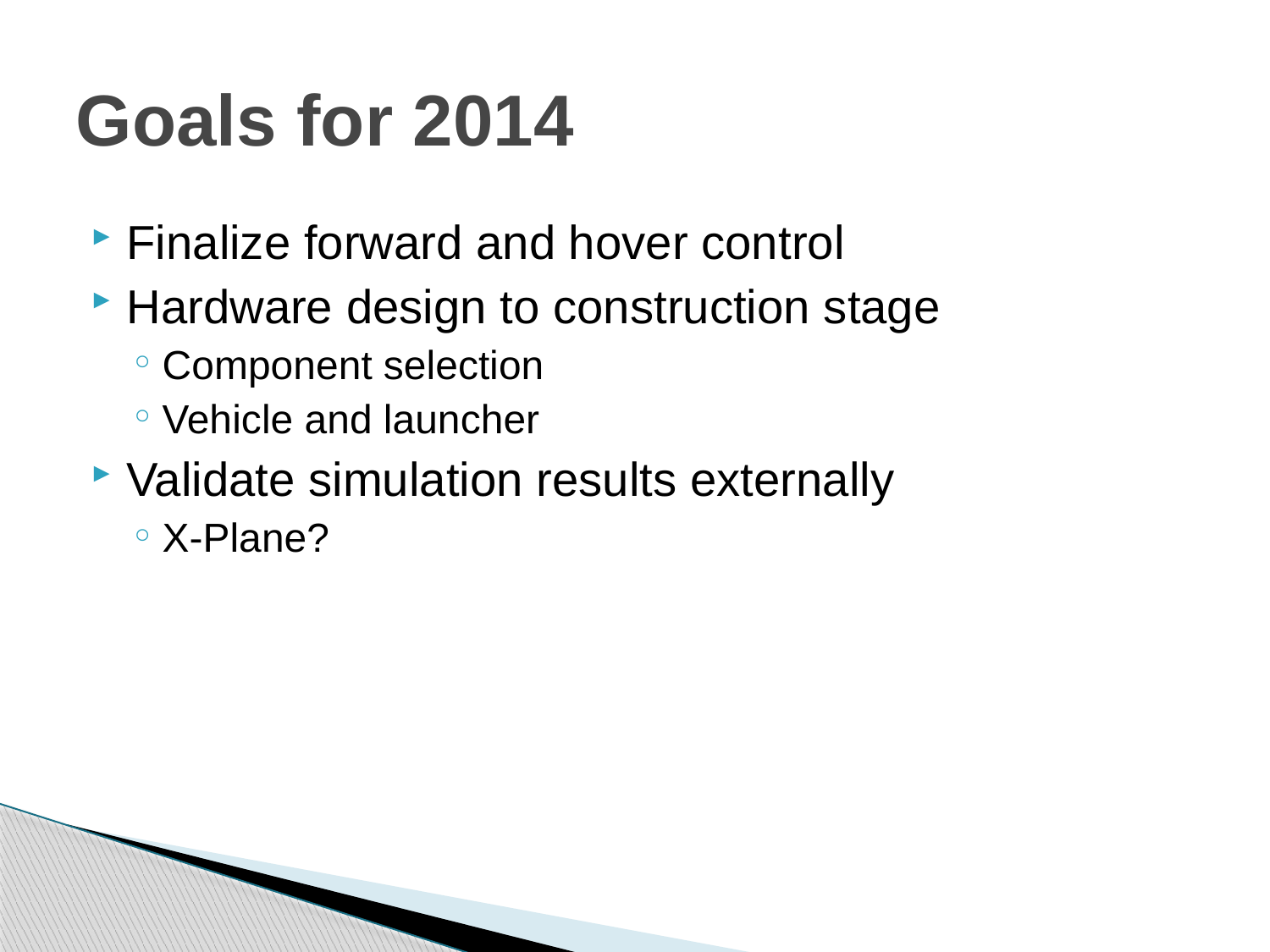

# Goals for 2014
Finalize forward and hover control
Hardware design to construction stage
Component selection
Vehicle and launcher
Validate simulation results externally
X-Plane?